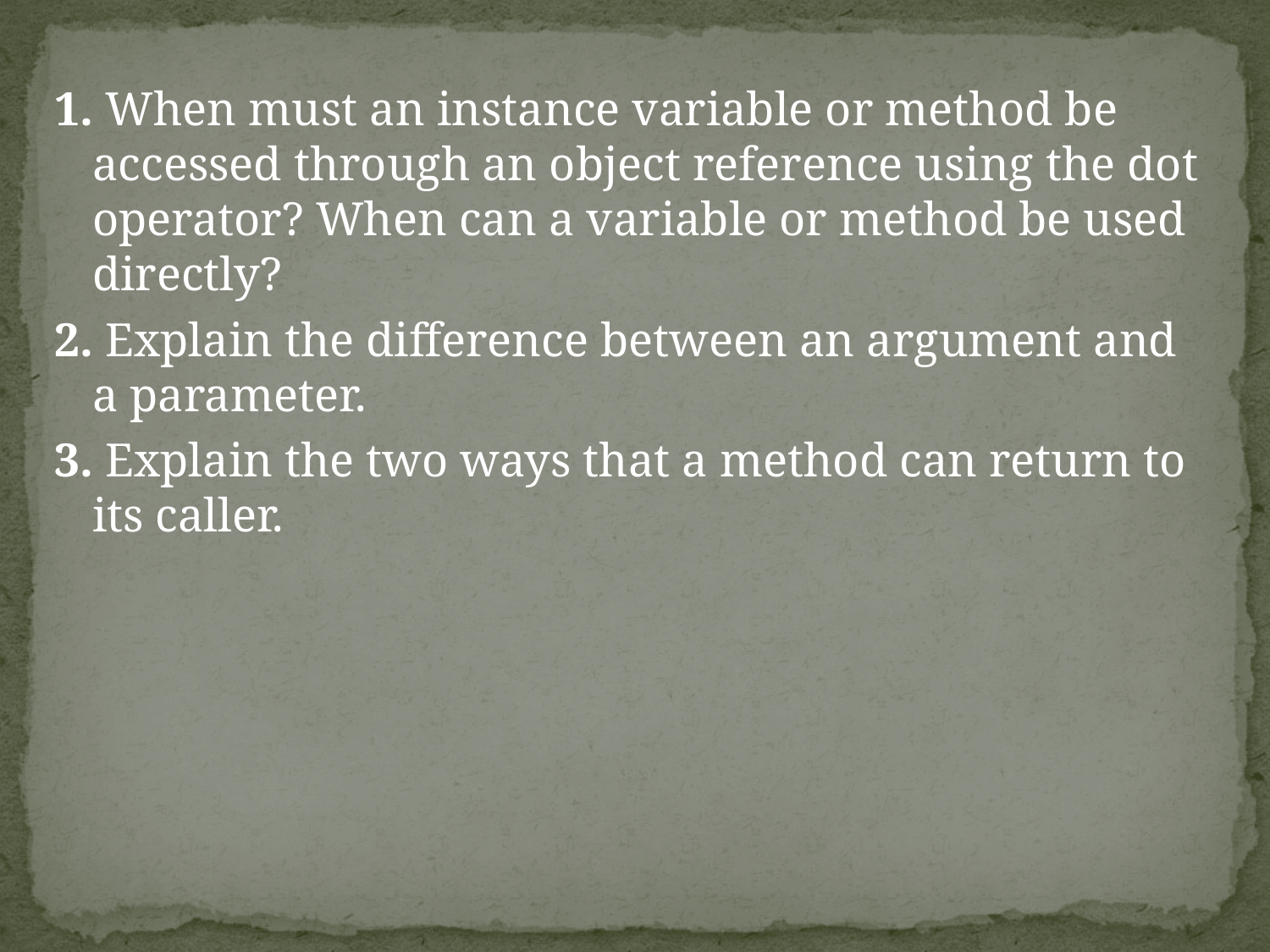

1. When must an instance variable or method be accessed through an object reference using the dot operator? When can a variable or method be used directly?
2. Explain the difference between an argument and a parameter.
3. Explain the two ways that a method can return to its caller.